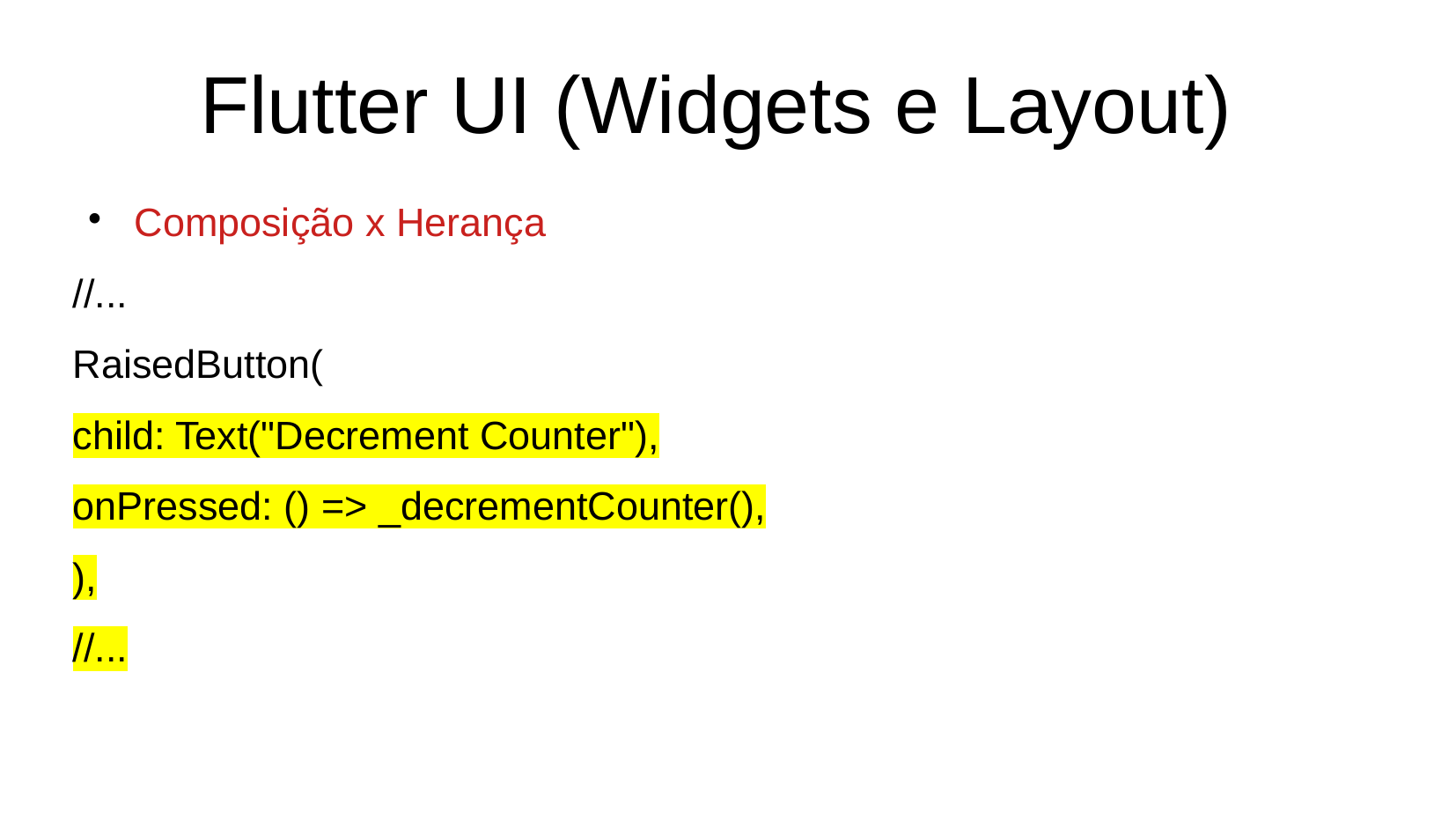

Flutter UI (Widgets e Layout)
Composição x Herança
//...
RaisedButton(
child: Text("Decrement Counter"),
onPressed: () => _decrementCounter(),
),
//...